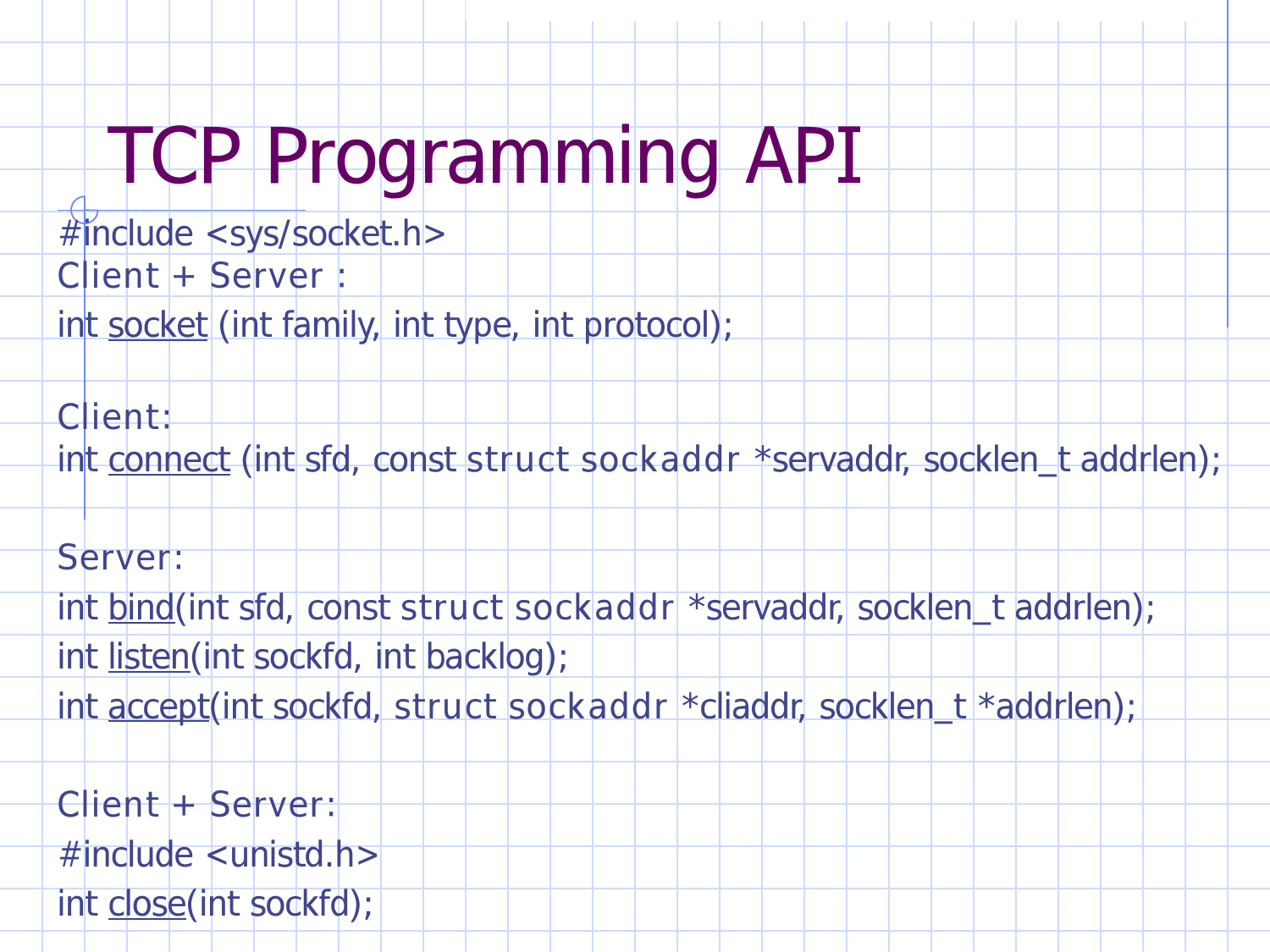

# TCP Programming API
#include <sys/socket.h>
Client + Server :
int socket (int family, int type, int protocol);
Client: int connect (int sfd, const struct sockaddr *servaddr, socklen_t addrlen);

Server:
int bind(int sfd, const struct sockaddr *servaddr, socklen_t addrlen);
int listen(int sockfd, int backlog);
int accept(int sockfd, struct sockaddr *cliaddr, socklen_t *addrlen);

Client + Server:
#include <unistd.h>
int close(int sockfd);